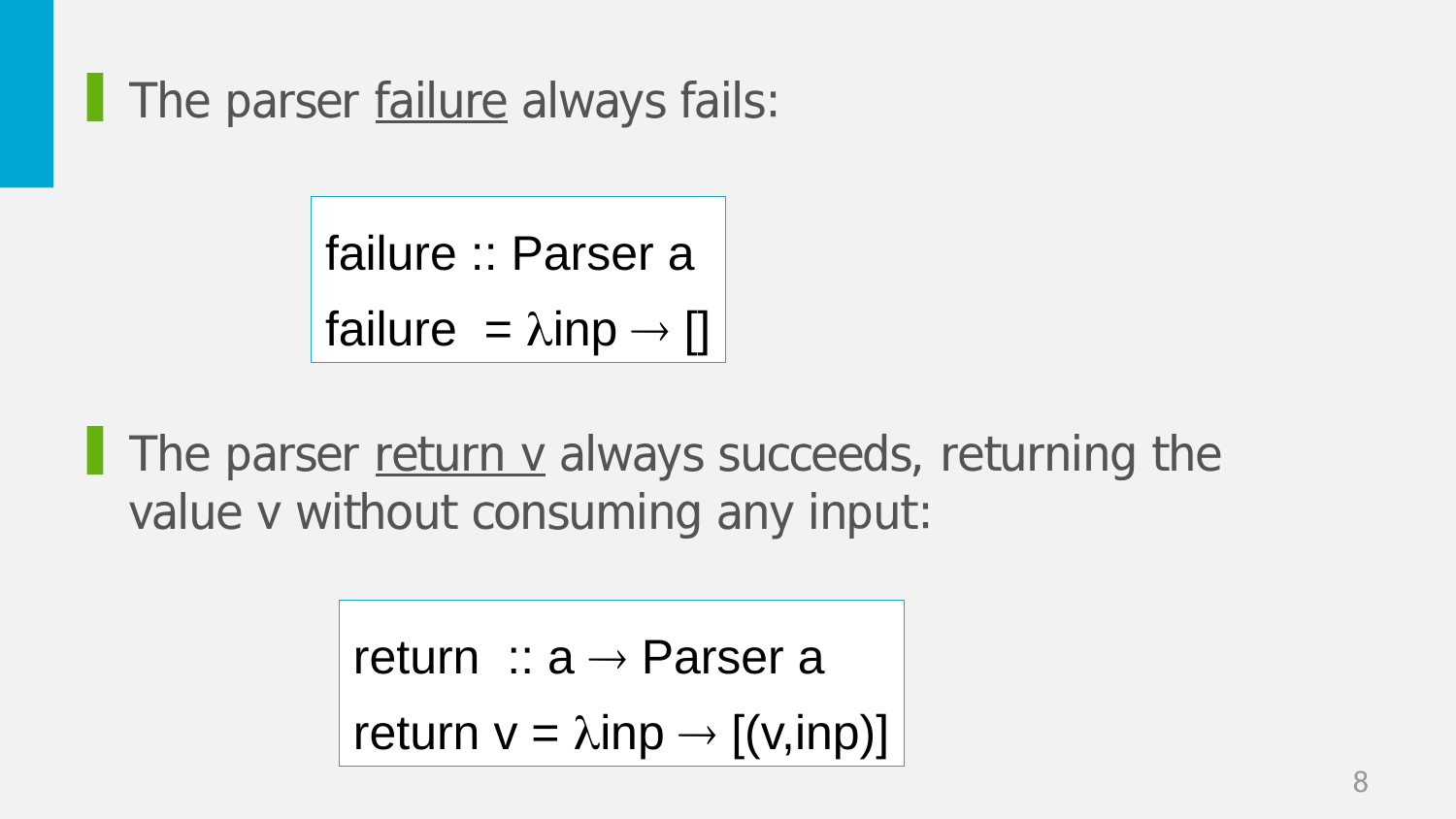

The parser failure always fails:
failure :: Parser a
failure  = λinp → []
The parser return v always succeeds, returning the value v without consuming any input:
return  :: a → Parser a
return v = λinp → [(v,inp)]
8